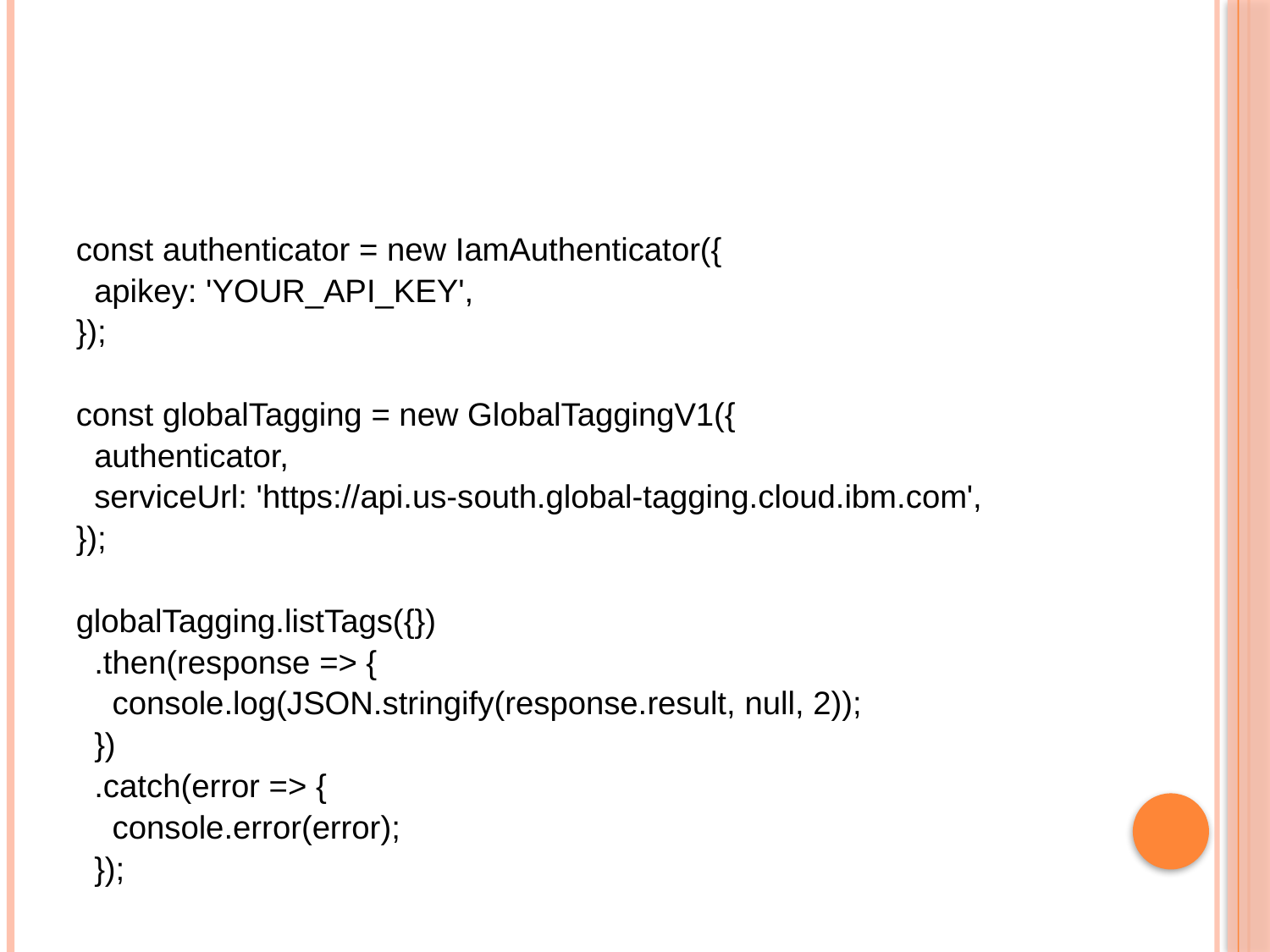

#
const authenticator = new IamAuthenticator({
  apikey: 'YOUR_API_KEY',
});

const globalTagging = new GlobalTaggingV1({
  authenticator,
  serviceUrl: 'https://api.us-south.global-tagging.cloud.ibm.com',
});

globalTagging.listTags({})
  .then(response => {
    console.log(JSON.stringify(response.result, null, 2));
  })
  .catch(error => {
    console.error(error);
  });